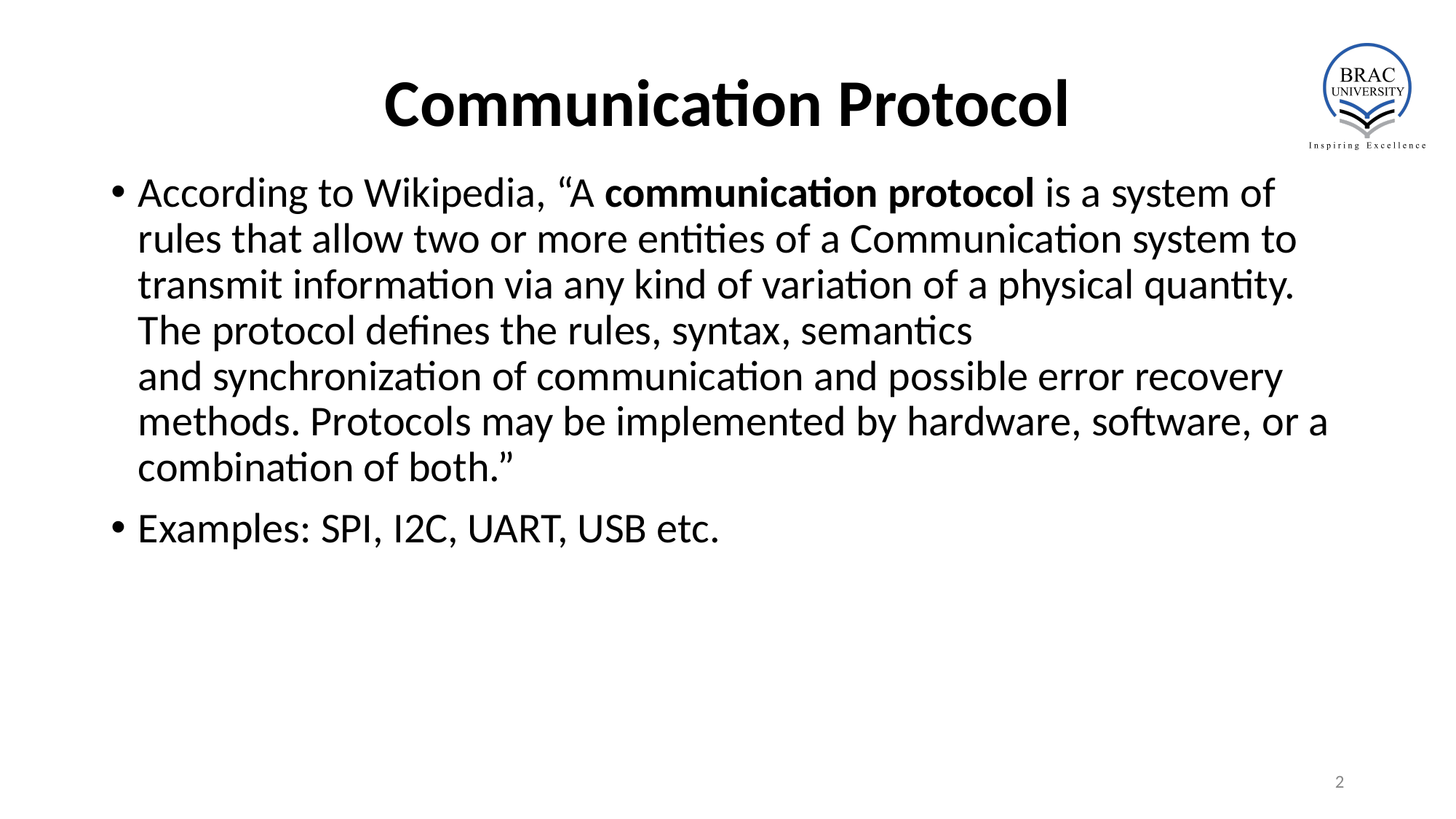

# Communication Protocol
According to Wikipedia, “A communication protocol is a system of rules that allow two or more entities of a Communication system to transmit information via any kind of variation of a physical quantity. The protocol defines the rules, syntax, semantics and synchronization of communication and possible error recovery methods. Protocols may be implemented by hardware, software, or a combination of both.”
Examples: SPI, I2C, UART, USB etc.

2